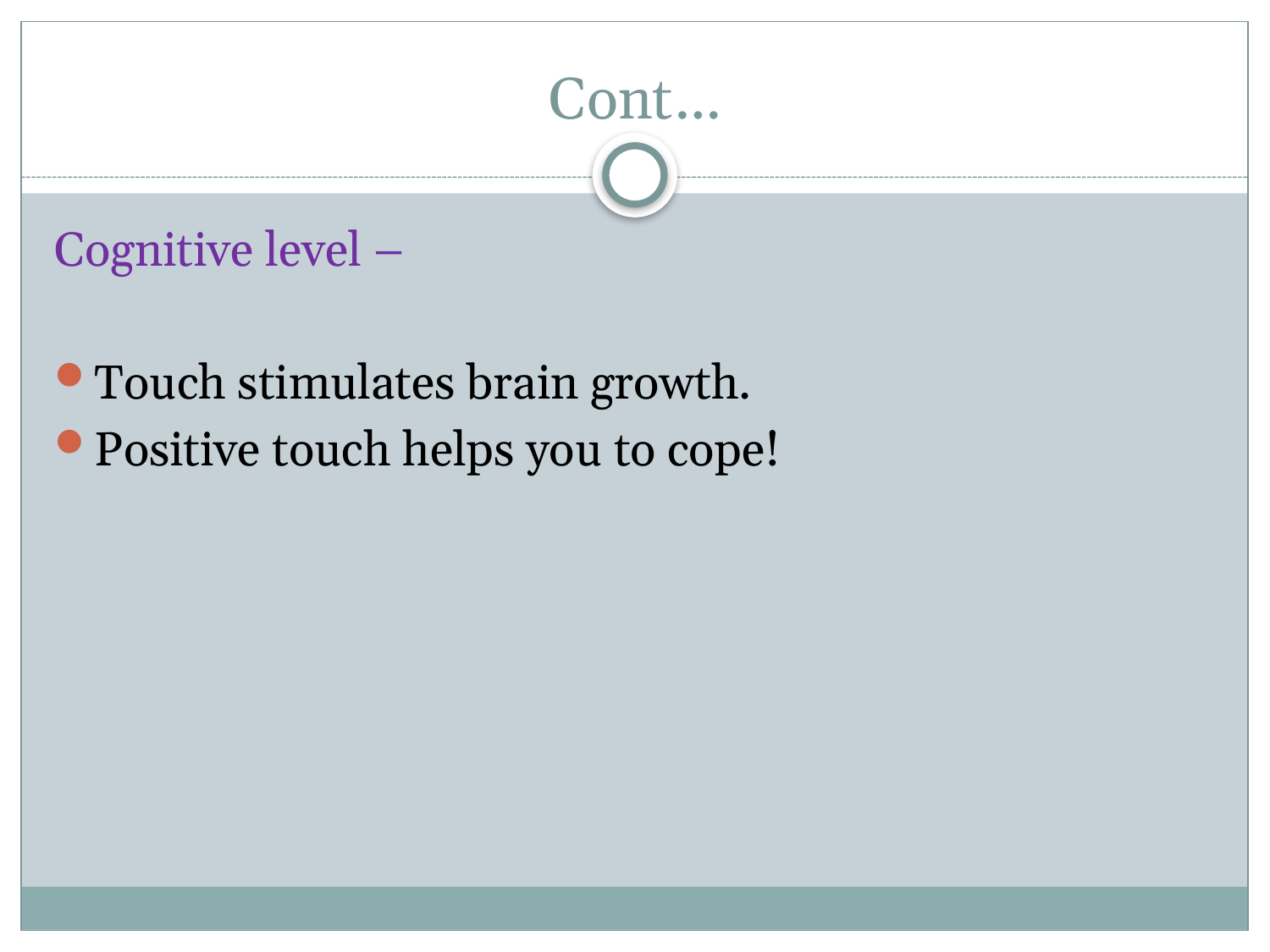

# Cont…
Cognitive level –

Touch stimulates brain growth.
Positive touch helps you to cope!